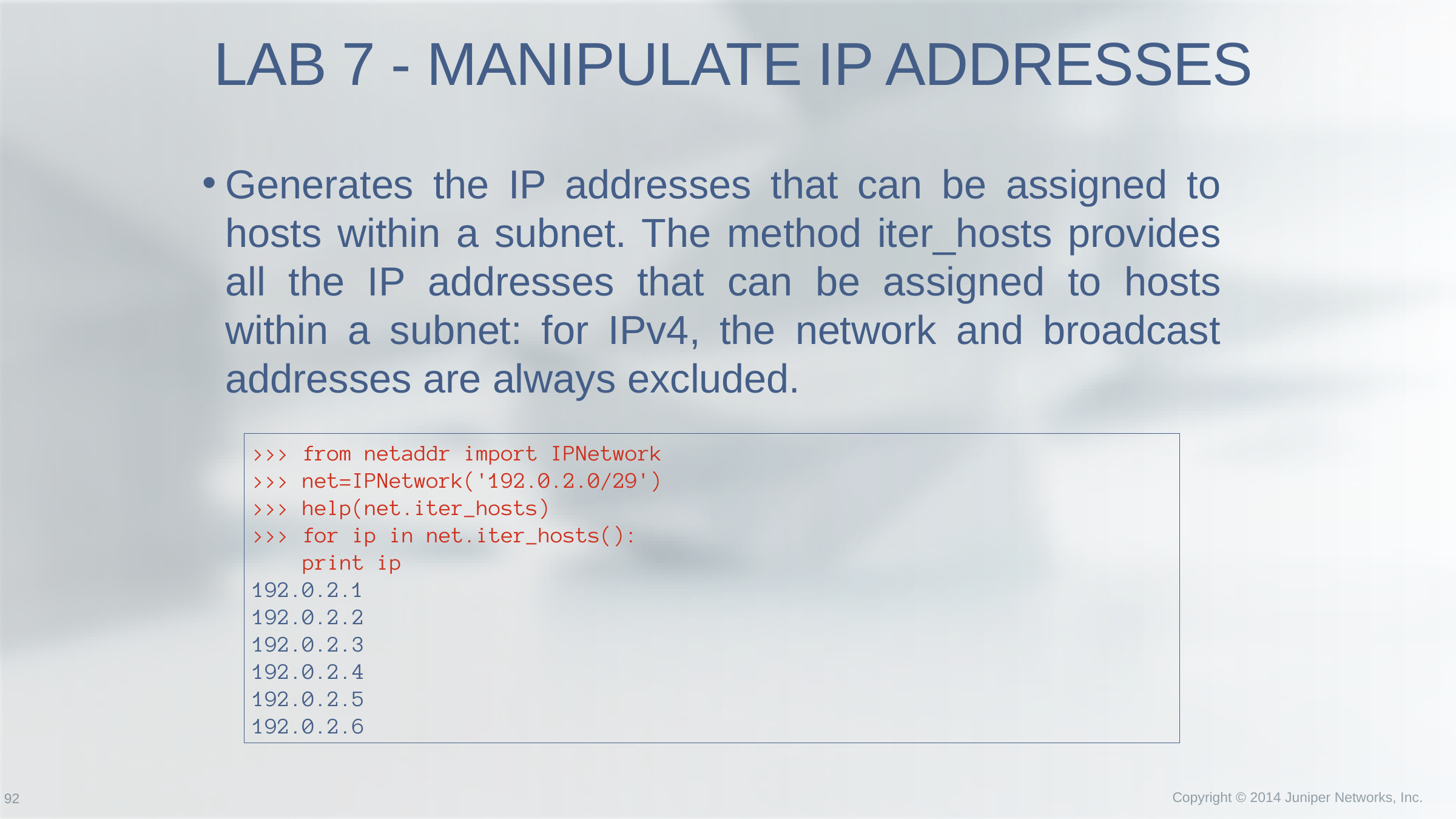

# LAB 7 - MANIPULATE IP ADDRESSES
Generates the IP addresses that can be assigned to hosts within a subnet. The method iter_hosts provides all the IP addresses that can be assigned to hosts within a subnet: for IPv4, the network and broadcast addresses are always excluded.
>>> from netaddr import IPNetwork
>>> net=IPNetwork('192.0.2.0/29')
>>> help(net.iter_hosts)
>>> for ip in net.iter_hosts():
    print ip
192.0.2.1
192.0.2.2
192.0.2.3
192.0.2.4
192.0.2.5
192.0.2.6